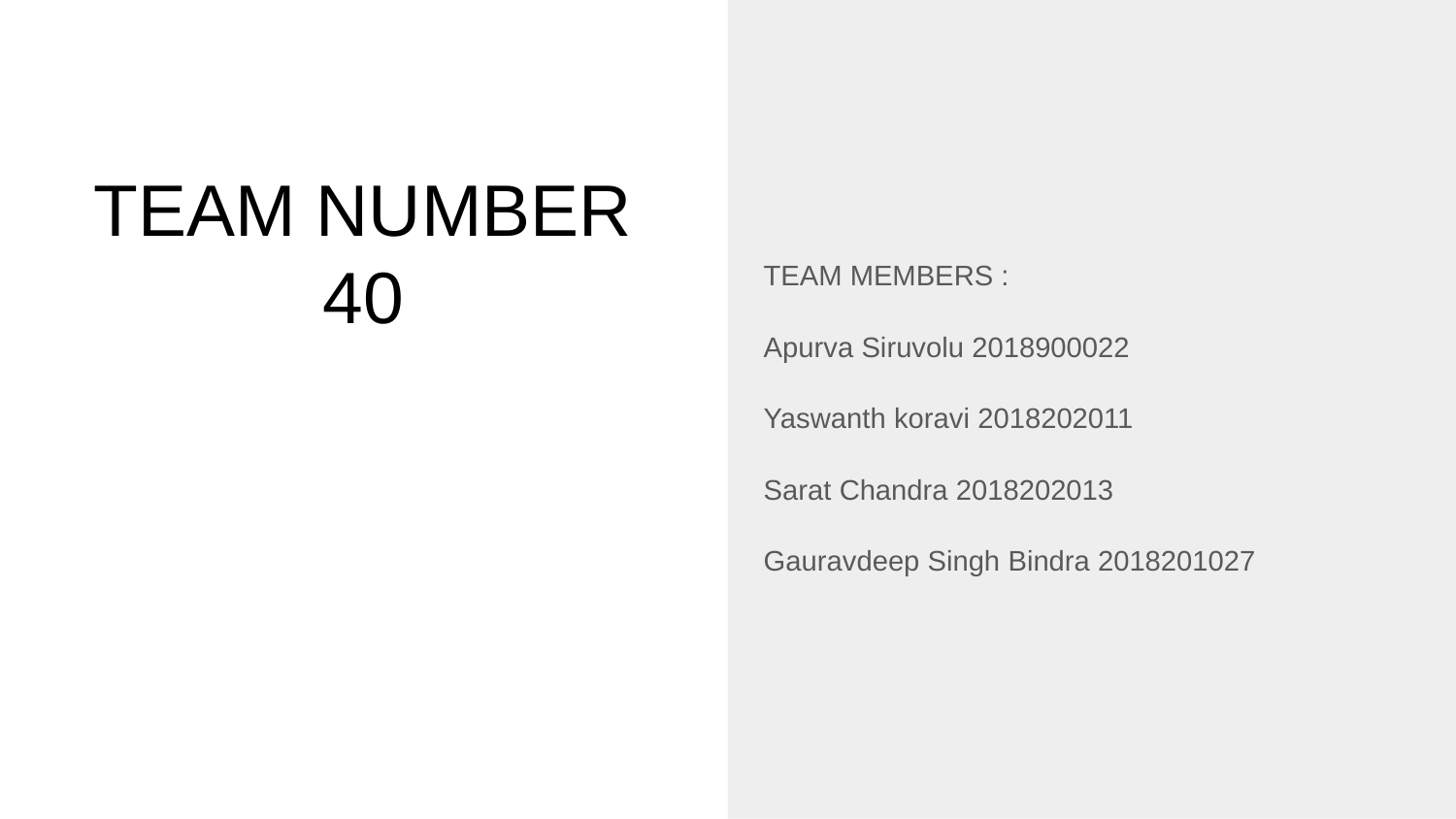

TEAM MEMBERS :
Apurva Siruvolu 2018900022
Yaswanth koravi 2018202011
Sarat Chandra 2018202013
Gauravdeep Singh Bindra 2018201027

# TEAM NUMBER 40